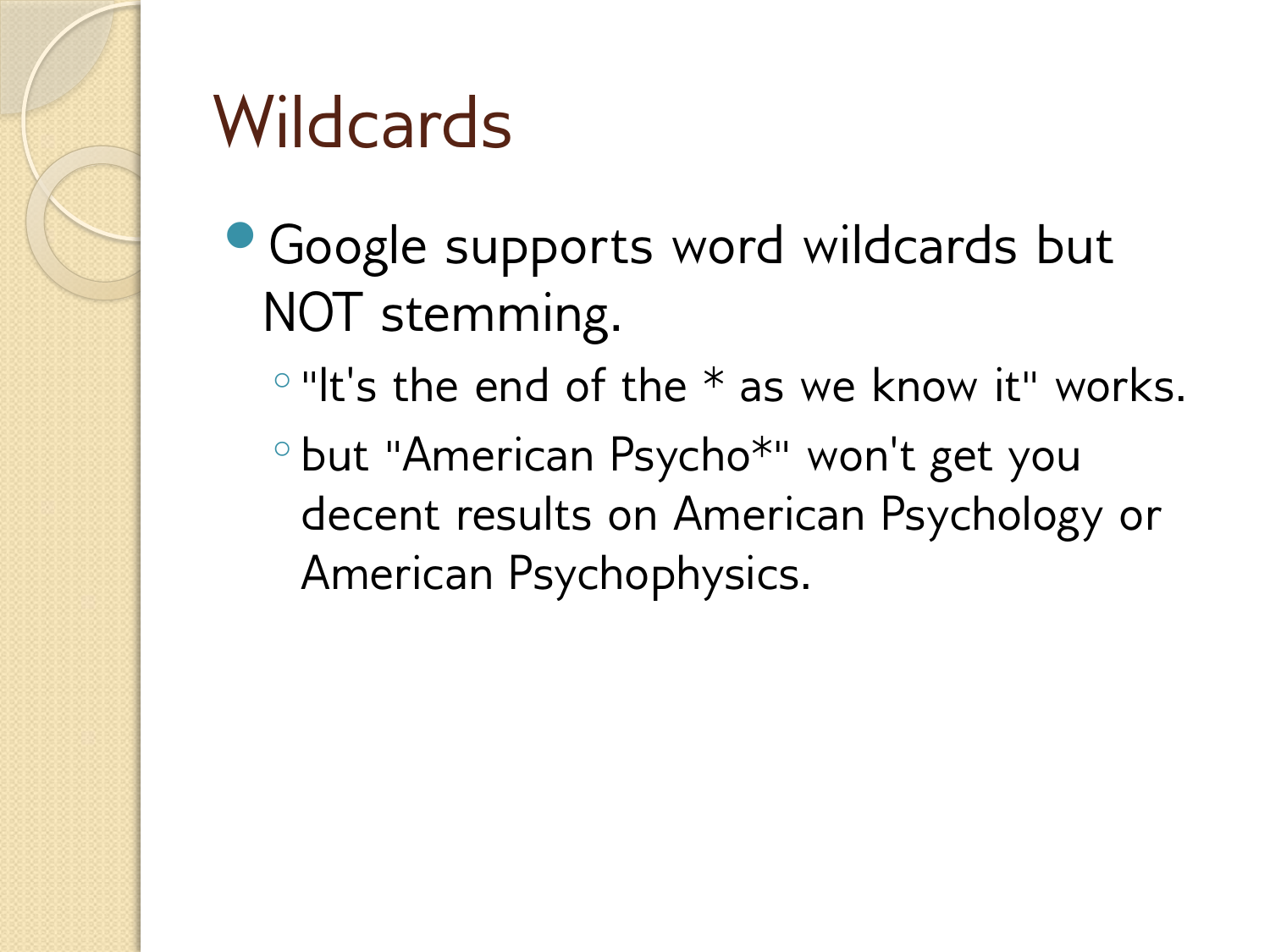

39
# Wildcards
Google supports word wildcards but NOT stemming.
"It's the end of the * as we know it" works.
but "American Psycho*" won't get you decent results on American Psychology or American Psychophysics.